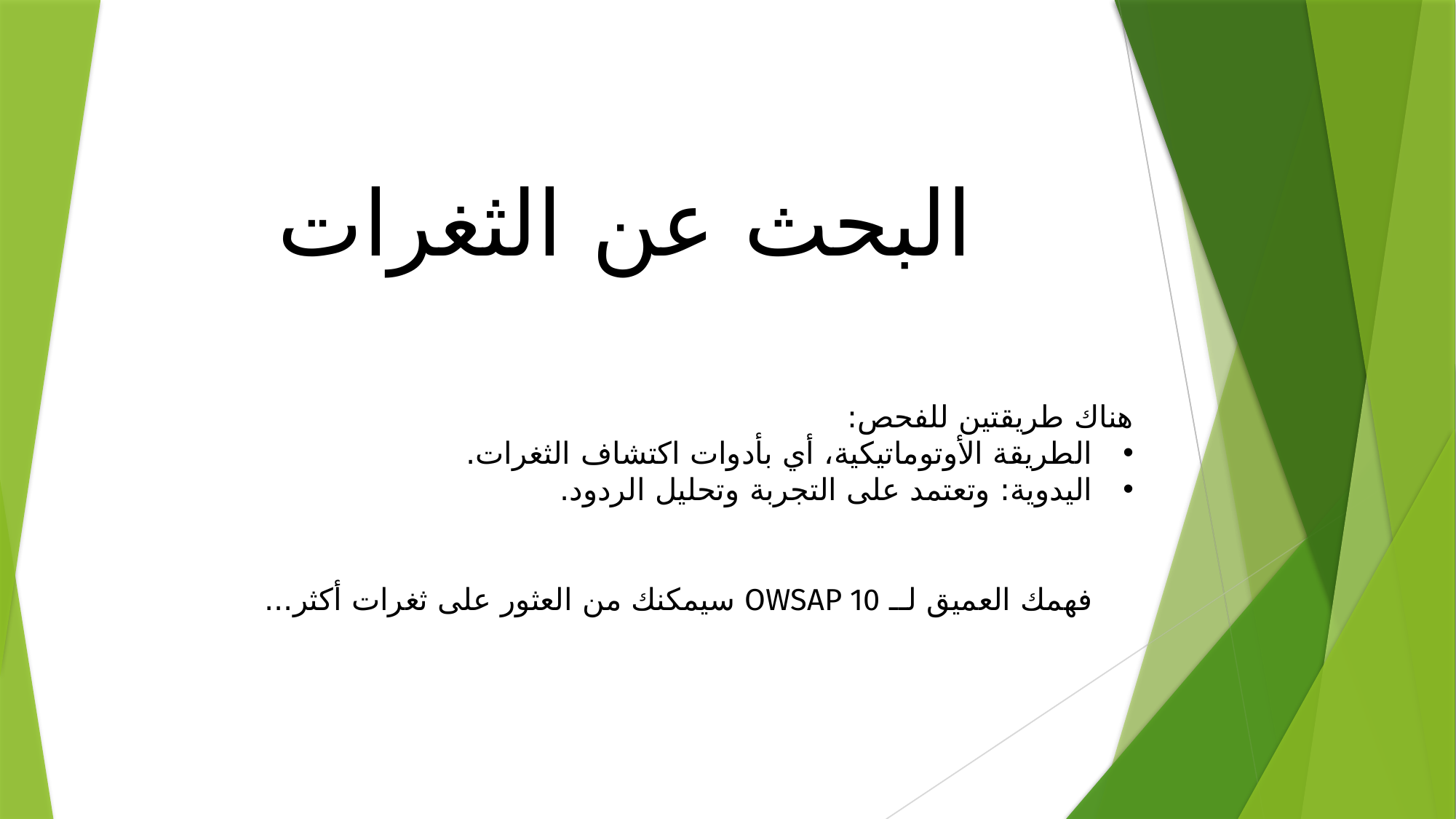

البحث عن الثغرات
هناك طريقتين للفحص:
الطريقة الأوتوماتيكية، أي بأدوات اكتشاف الثغرات.
اليدوية: وتعتمد على التجربة وتحليل الردود.
فهمك العميق لــ OWSAP 10 سيمكنك من العثور على ثغرات أكثر...